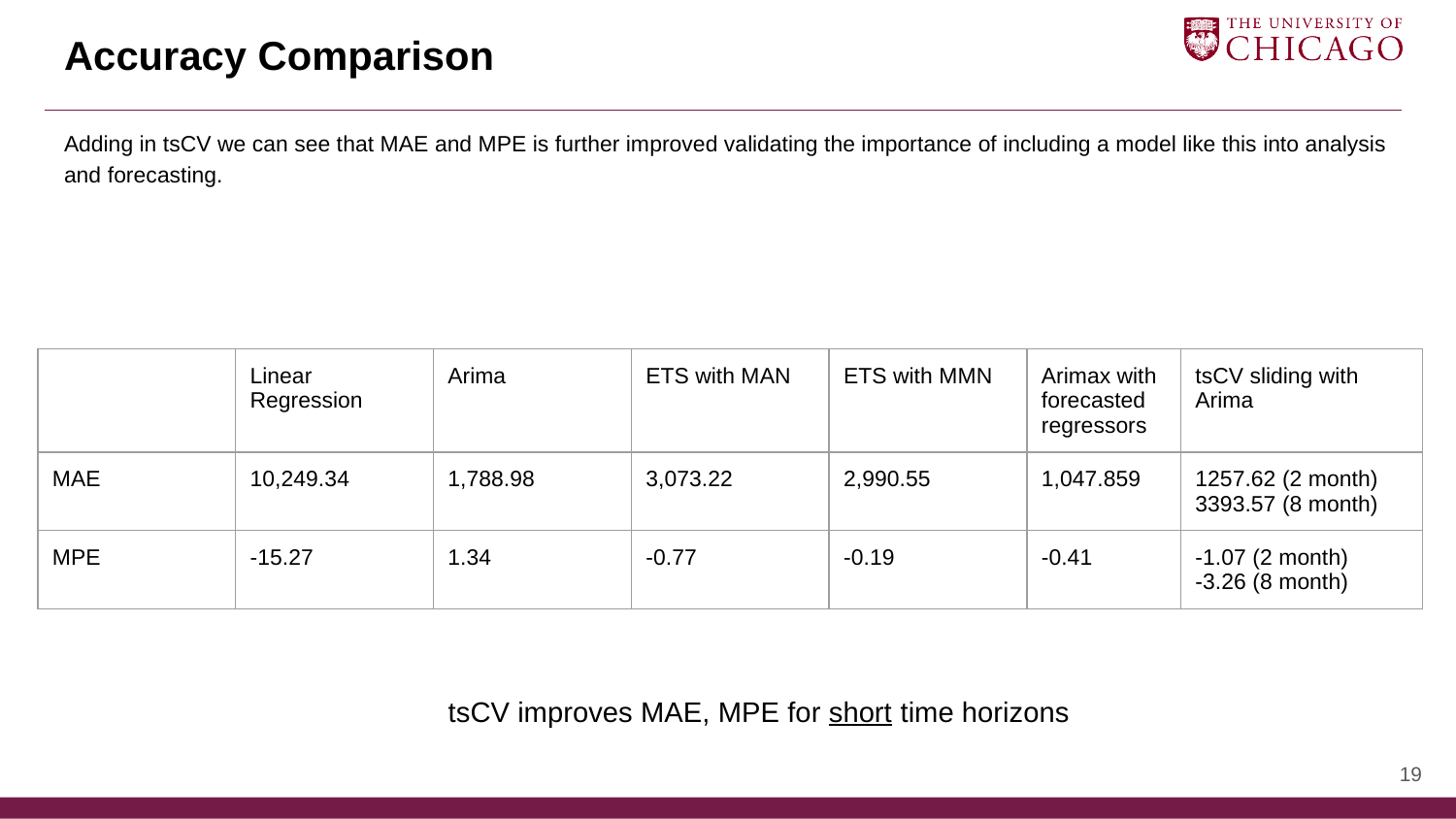

# Accuracy Comparison
Adding in tsCV we can see that MAE and MPE is further improved validating the importance of including a model like this into analysis and forecasting.
|  | Linear Regression | Arima | ETS with MAN | ETS with MMN | Arimax with forecasted regressors | tsCV sliding with Arima |
| --- | --- | --- | --- | --- | --- | --- |
| MAE | 10,249.34 | 1,788.98 | 3,073.22 | 2,990.55 | 1,047.859 | 1257.62 (2 month) 3393.57 (8 month) |
| MPE | -15.27 | 1.34 | -0.77 | -0.19 | -0.41 | -1.07 (2 month) -3.26 (8 month) |
tsCV improves MAE, MPE for short time horizons
19